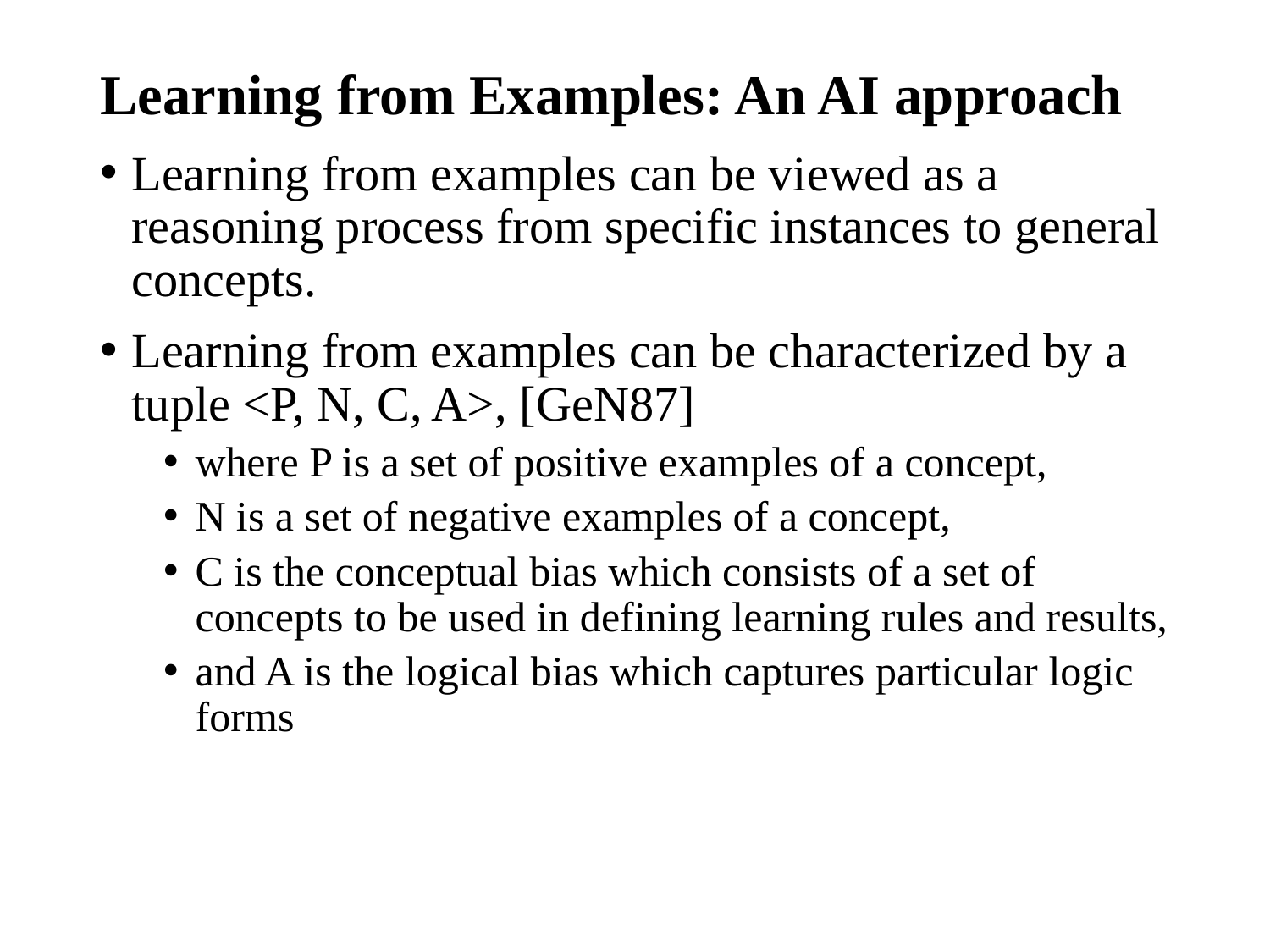

# Learning from Examples: An AI approach
Learning from examples can be viewed as a reasoning process from specific instances to general concepts.
Learning from examples can be characterized by a tuple <P, N, C, A>, [GeN87]
where P is a set of positive examples of a concept,
N is a set of negative examples of a concept,
C is the conceptual bias which consists of a set of concepts to be used in defining learning rules and results,
and A is the logical bias which captures particular logic forms